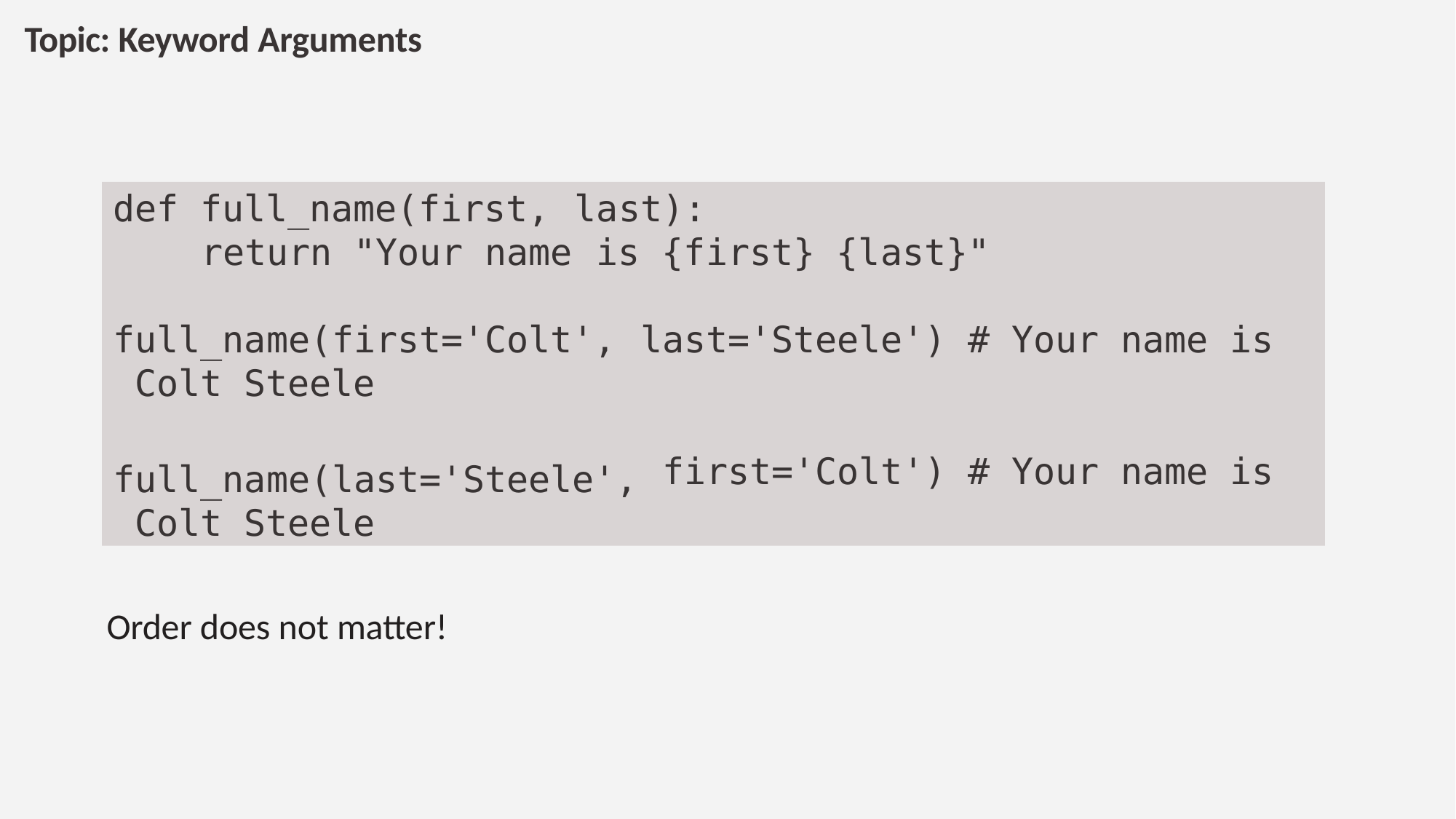

# Topic: Keyword Arguments

def full_name(first,  return "Your name
last):
is {first} {last}"
full_name(first='Colt',  Colt Steele

full_name(last='Steele',  Colt Steele
last='Steele') # Your name is
first='Colt') # Your name is
Order does not matter!